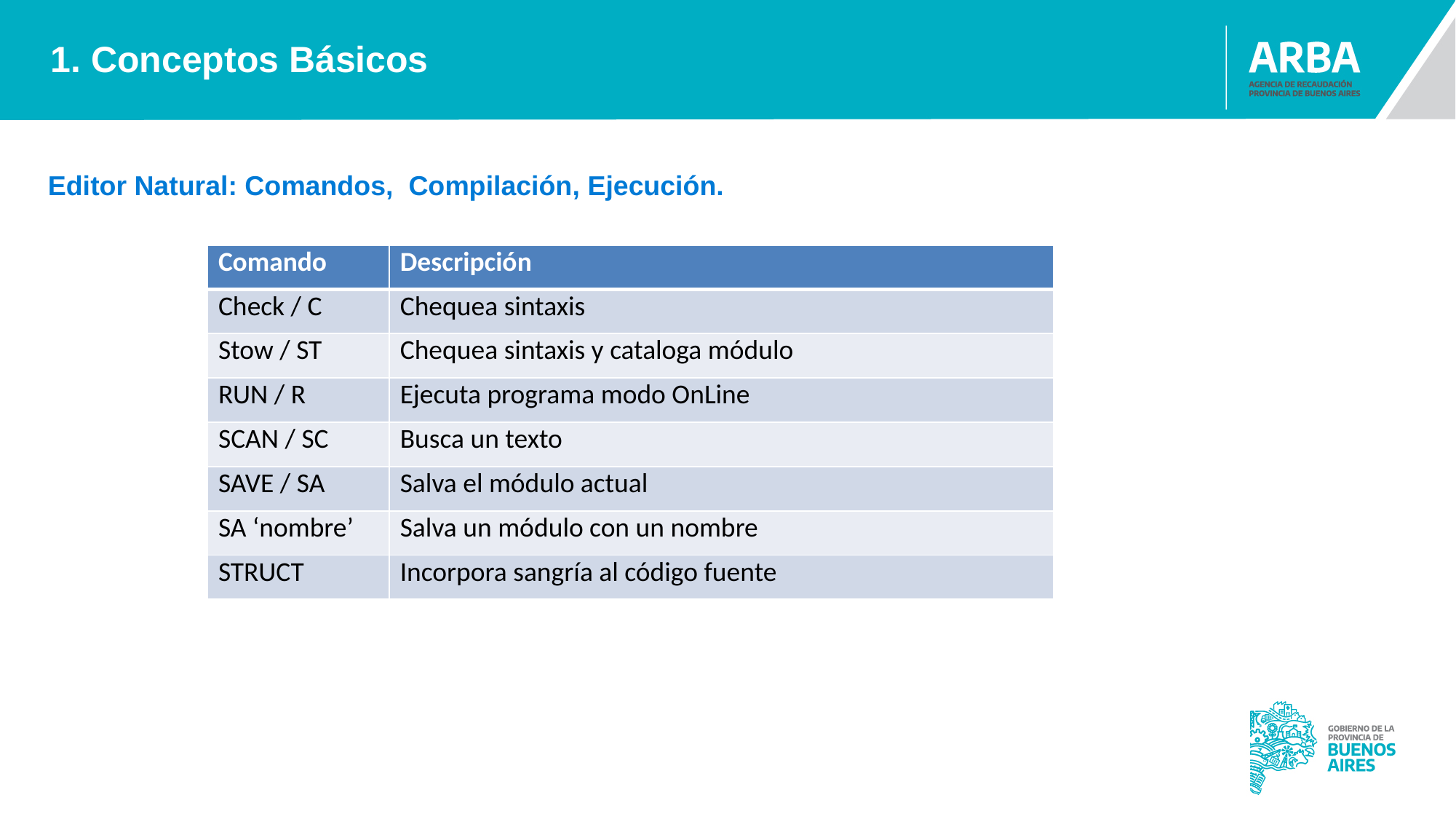

1. Conceptos Básicos
Editor Natural: Comandos,  Compilación, Ejecución.

| Comando | Descripción |
| --- | --- |
| Check / C | Chequea sintaxis |
| Stow / ST | Chequea sintaxis y cataloga módulo |
| RUN / R | Ejecuta programa modo OnLine |
| SCAN / SC | Busca un texto |
| SAVE / SA | Salva el módulo actual |
| SA ‘nombre’ | Salva un módulo con un nombre |
| STRUCT | Incorpora sangría al código fuente |